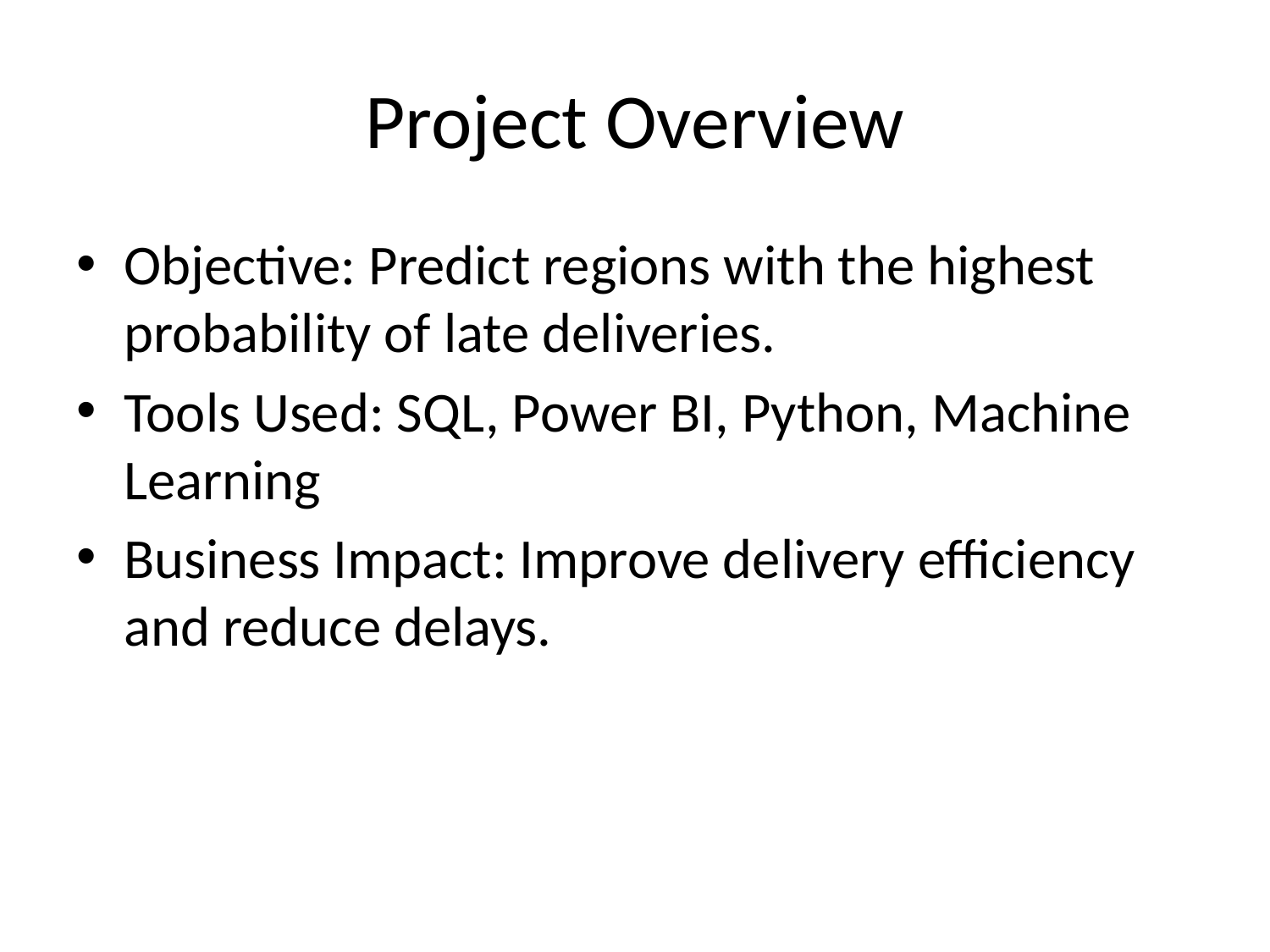

# Project Overview
Objective: Predict regions with the highest probability of late deliveries.
Tools Used: SQL, Power BI, Python, Machine Learning
Business Impact: Improve delivery efficiency and reduce delays.